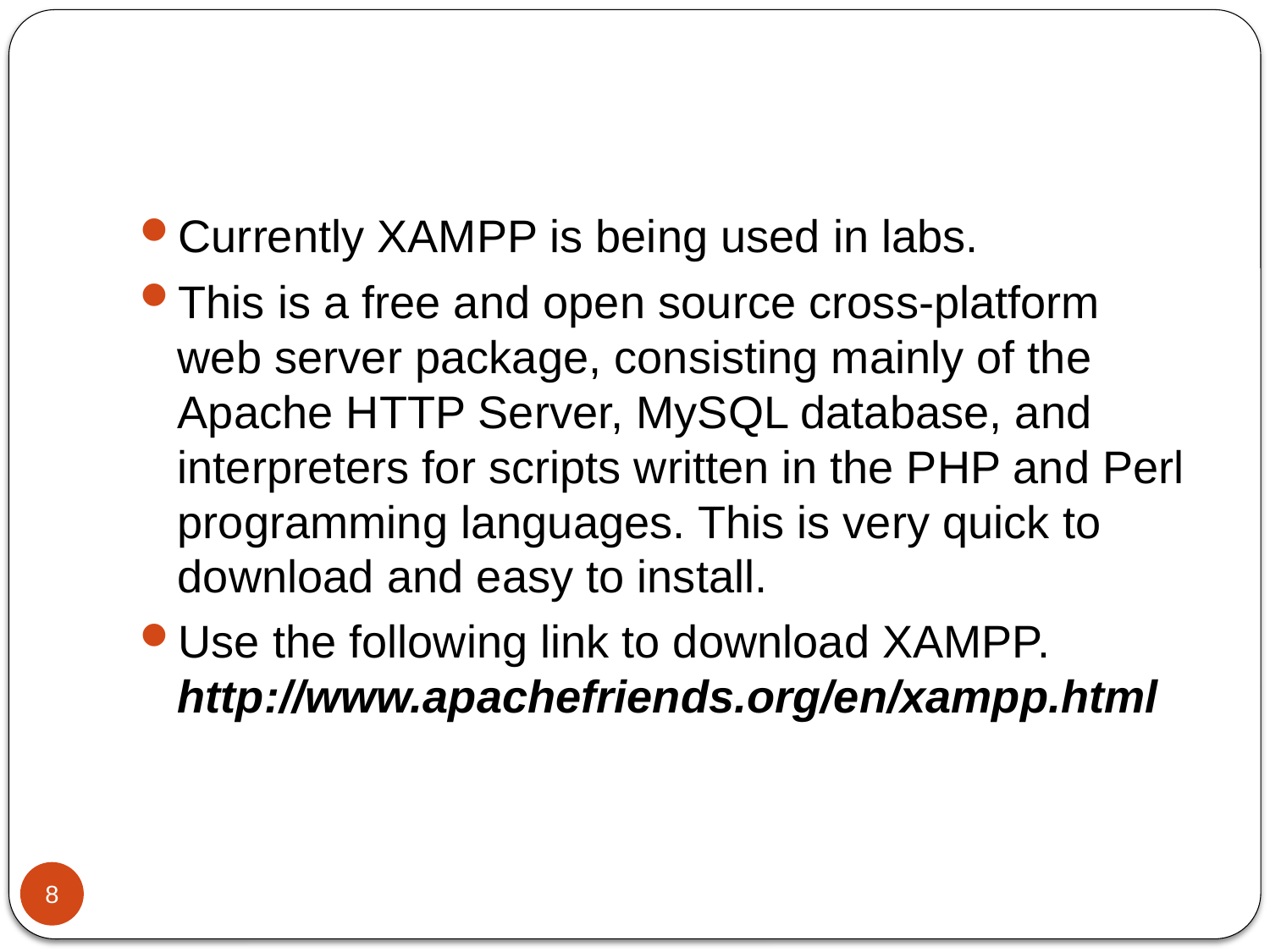

#
Currently XAMPP is being used in labs.
This is a free and open source cross-platform web server package, consisting mainly of the Apache HTTP Server, MySQL database, and interpreters for scripts written in the PHP and Perl programming languages. This is very quick to download and easy to install.
Use the following link to download XAMPP.      http://www.apachefriends.org/en/xampp.html

8